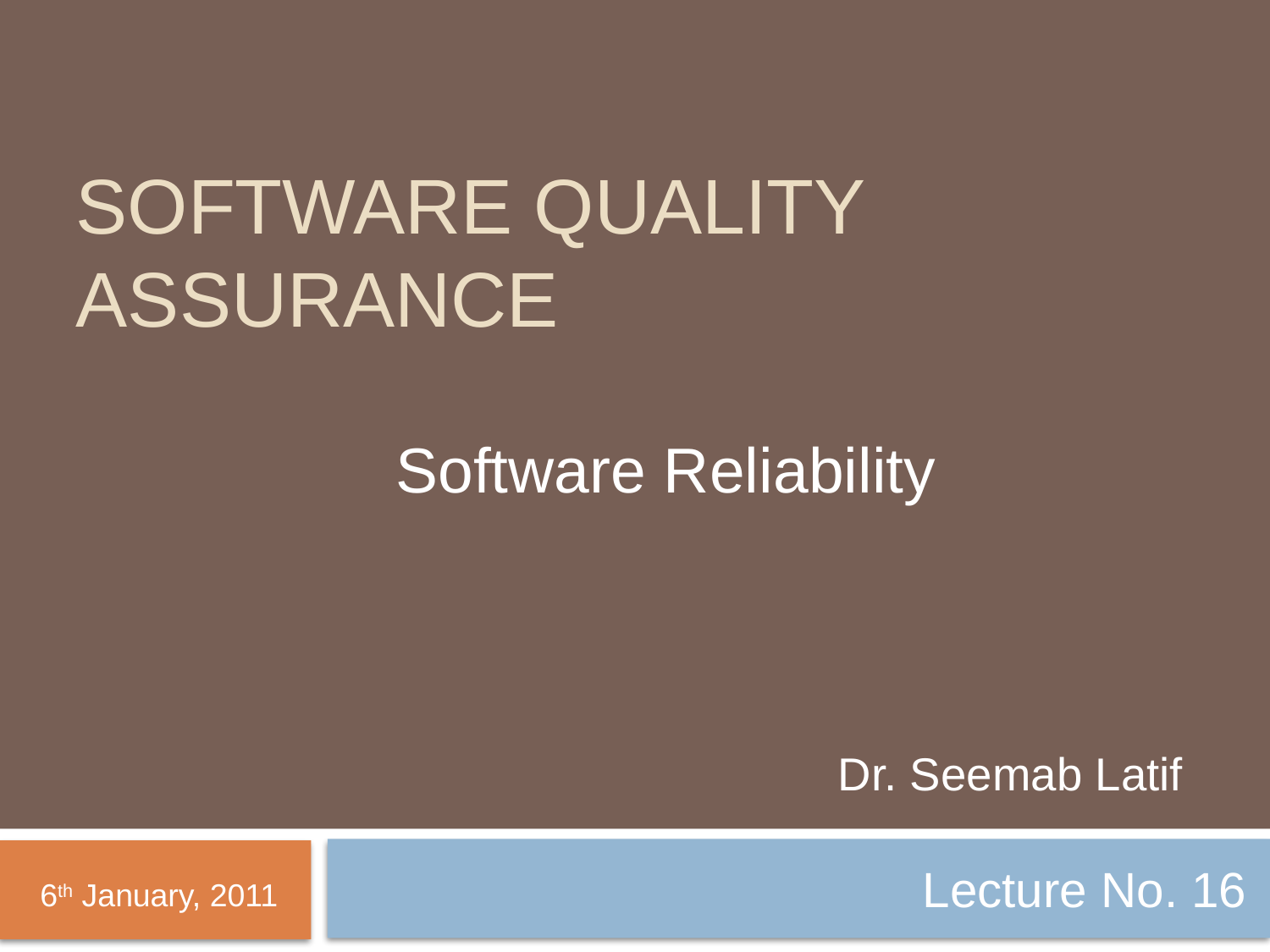

# Software Quality Assurance
Software Reliability
Dr. Seemab Latif
Lecture No. 16
6th January, 2011